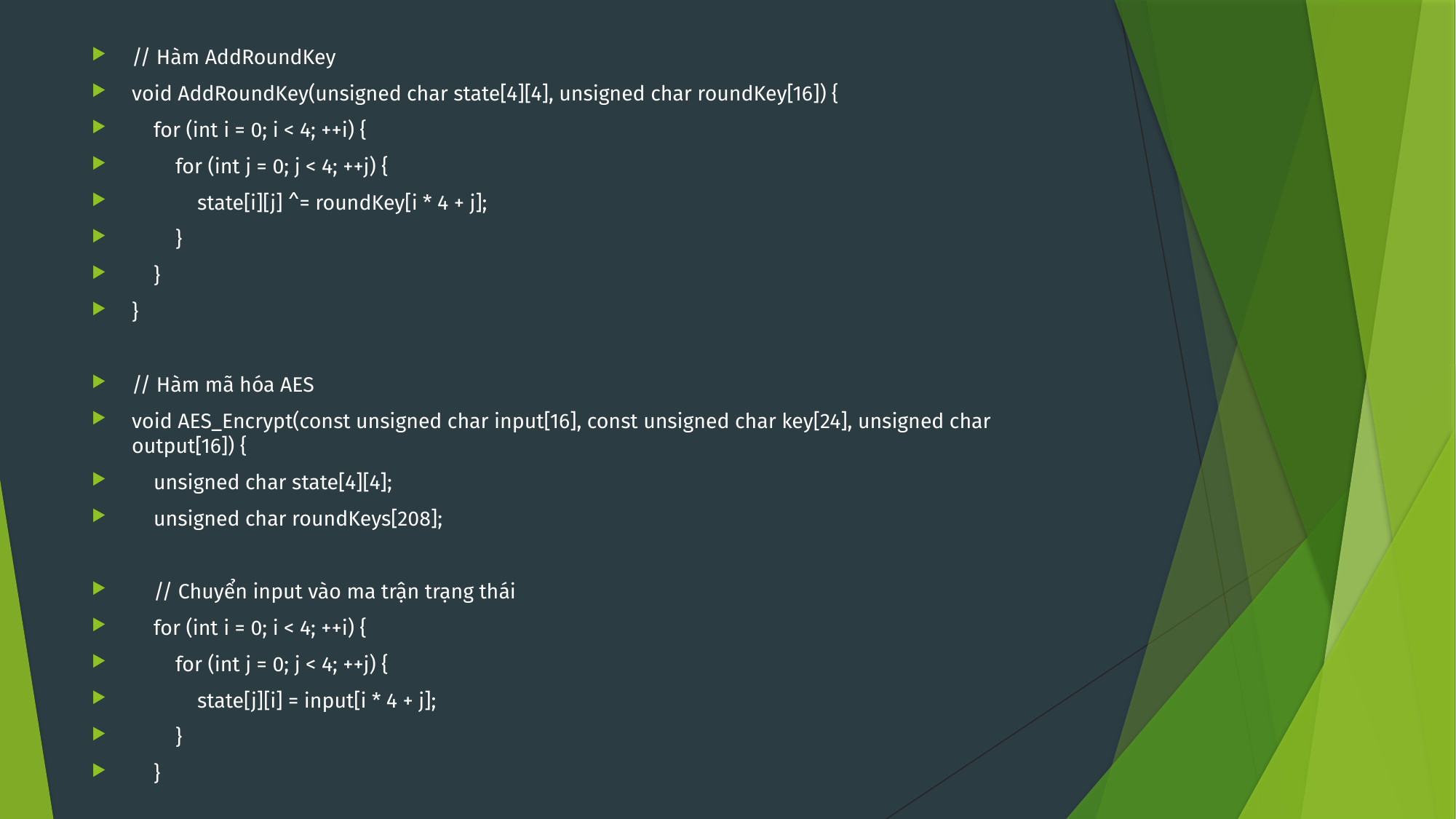

// Hàm AddRoundKey
void AddRoundKey(unsigned char state[4][4], unsigned char roundKey[16]) {
    for (int i = 0; i < 4; ++i) {
        for (int j = 0; j < 4; ++j) {
            state[i][j] ^= roundKey[i * 4 + j];
        }
    }
}

// Hàm mã hóa AES
void AES_Encrypt(const unsigned char input[16], const unsigned char key[24], unsigned char output[16]) {
    unsigned char state[4][4];
    unsigned char roundKeys[208];

    // Chuyển input vào ma trận trạng thái
    for (int i = 0; i < 4; ++i) {
        for (int j = 0; j < 4; ++j) {
            state[j][i] = input[i * 4 + j];
        }
    }